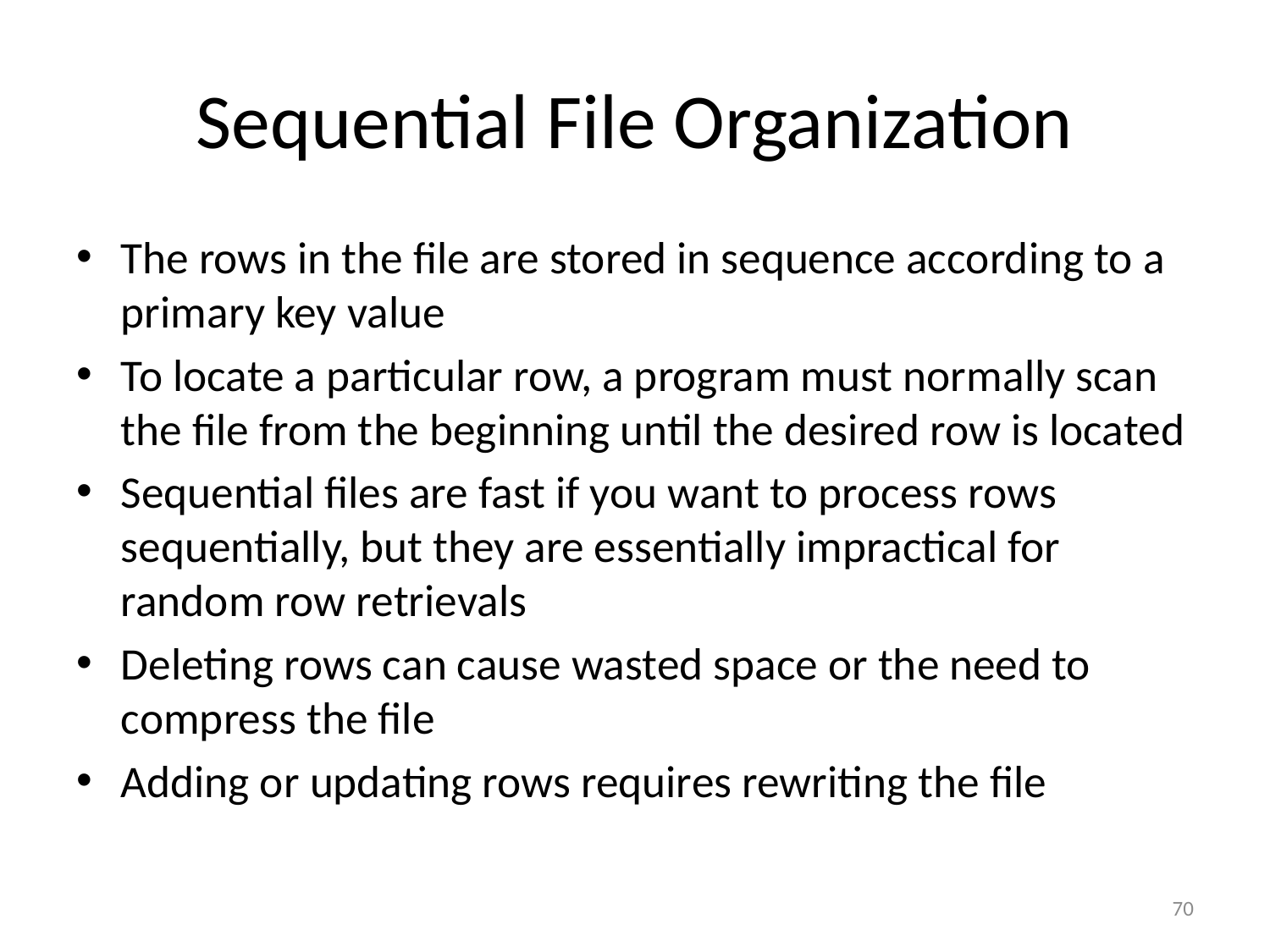

# Sequential File Organization
The rows in the file are stored in sequence according to a primary key value
To locate a particular row, a program must normally scan the file from the beginning until the desired row is located
Sequential files are fast if you want to process rows sequentially, but they are essentially impractical for random row retrievals
Deleting rows can cause wasted space or the need to compress the file
Adding or updating rows requires rewriting the file
70